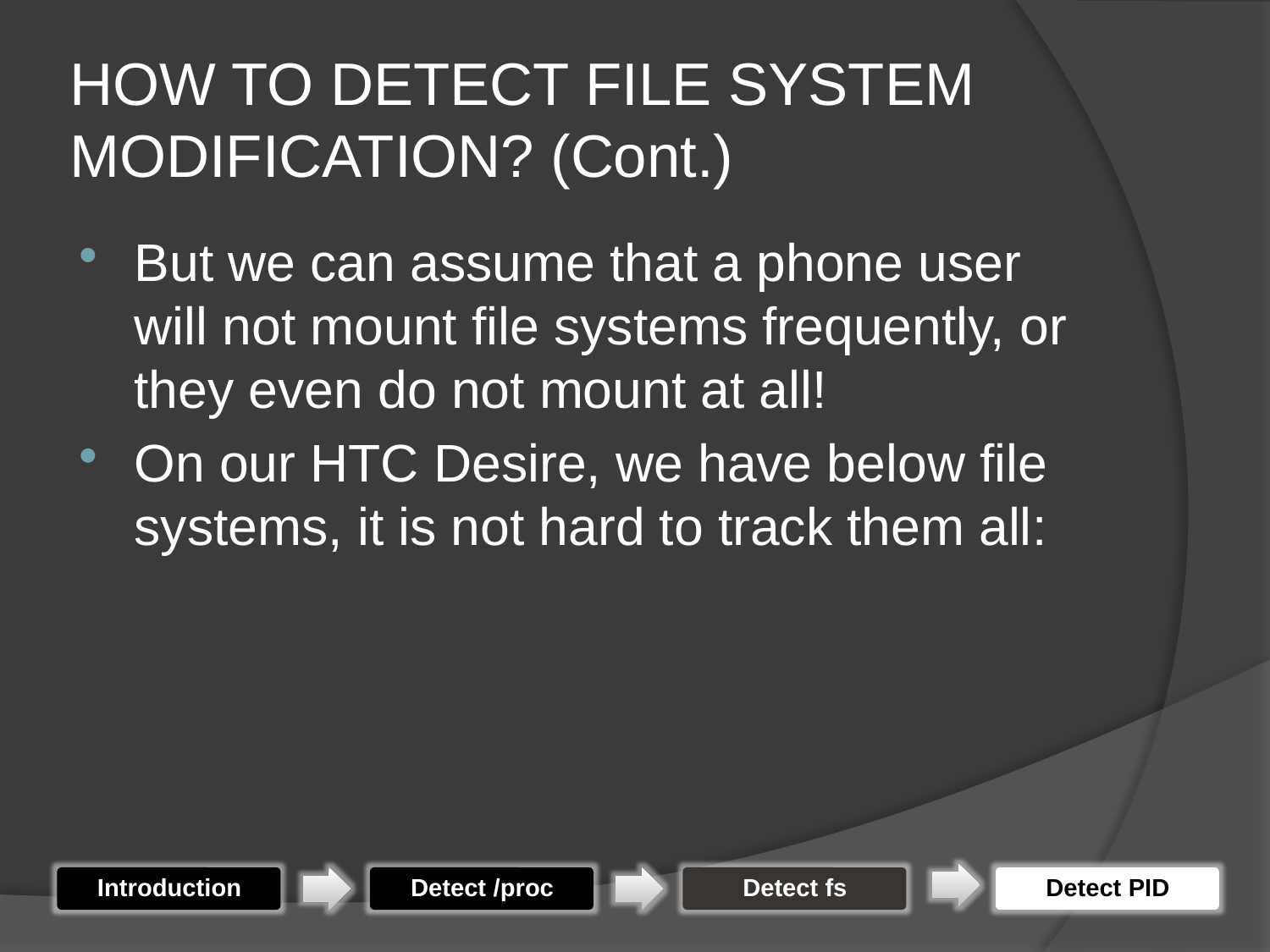

# HOW TO DETECT FILE SYSTEM MODIFICATION? (Cont.)
But we can assume that a phone user will not mount file systems frequently, or they even do not mount at all!
On our HTC Desire, we have below file systems, it is not hard to track them all:

Introduction

Detect /proc

Detect fs

Detect PID